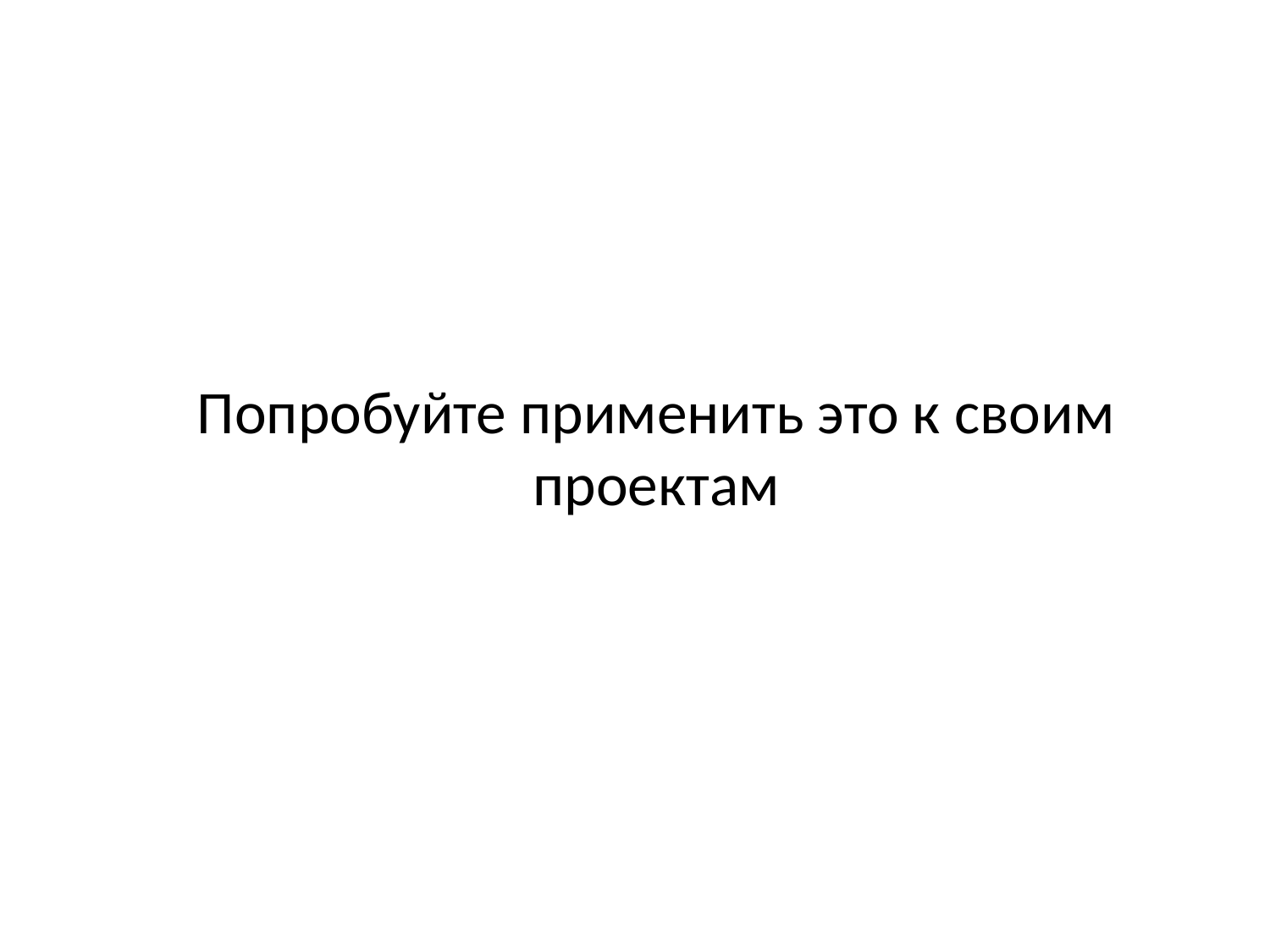

# Попробуйте применить это к своим проектам